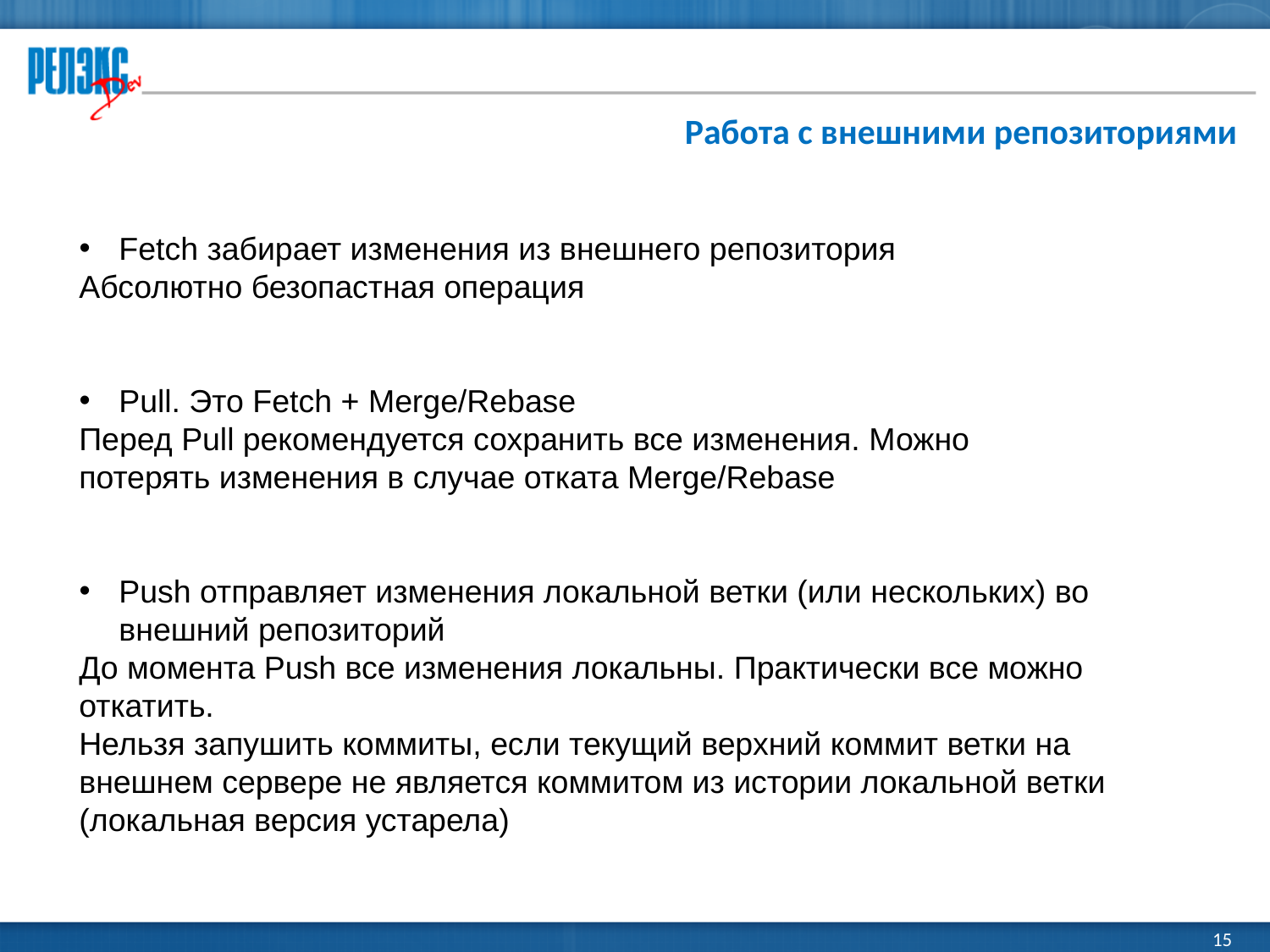

Работа с внешними репозиториями

Fetch забирает изменения из внешнего репозитория
Абсолютно безопастная операция

Pull. Это Fetch + Merge/Rebase
Перед Pull рекомендуется сохранить все изменения. Можно потерять изменения в случае отката Merge/Rebase

Push отправляет изменения локальной ветки (или нескольких) во внешний репозиторий
До момента Push все изменения локальны. Практически все можно откатить.
Нельзя запушить коммиты, если текущий верхний коммит ветки на внешнем сервере не является коммитом из истории локальной ветки (локальная версия устарела)
15